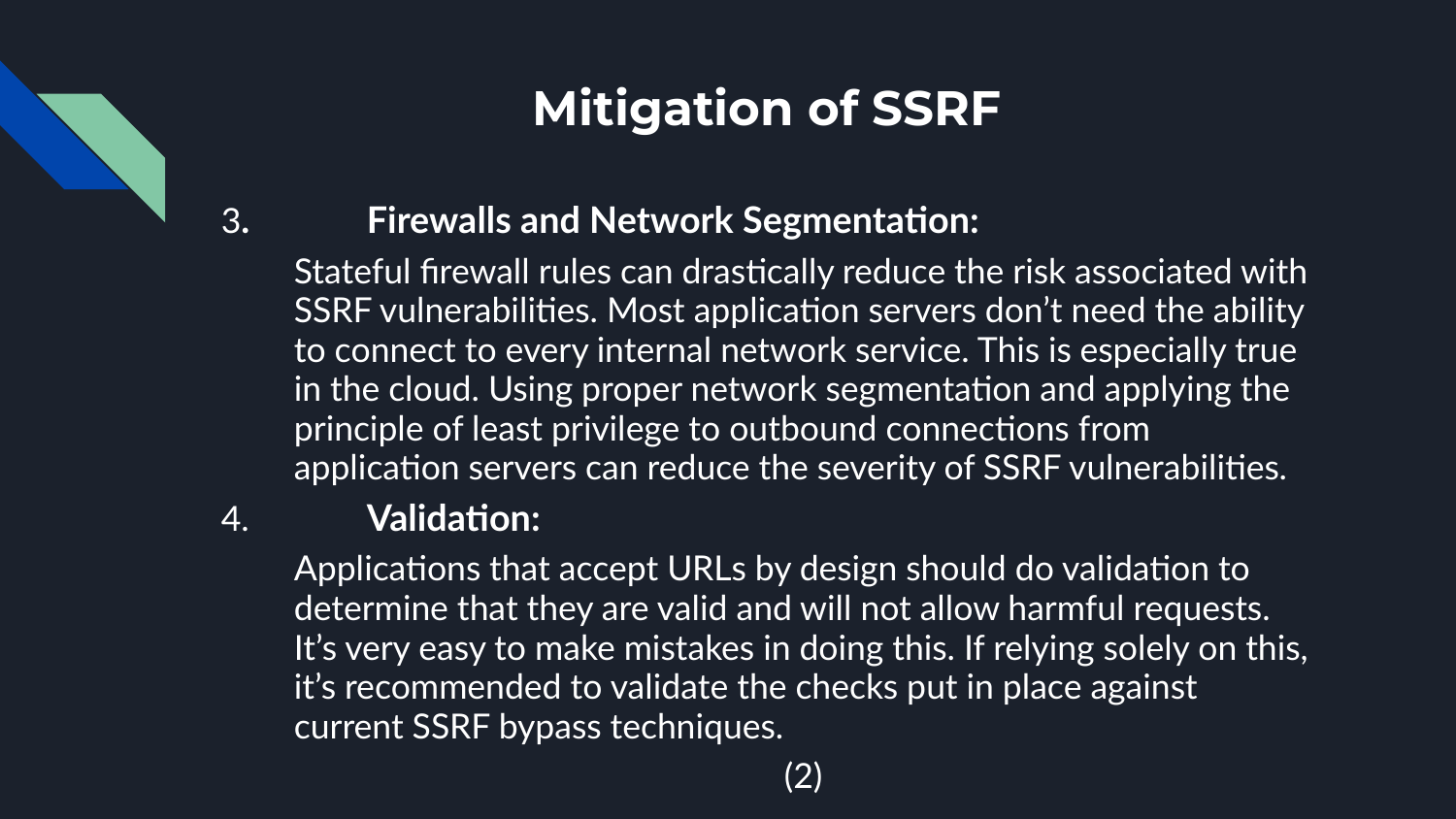

# Mitigation of SSRF
3.	Firewalls and Network Segmentation:
Stateful firewall rules can drastically reduce the risk associated with SSRF vulnerabilities. Most application servers don’t need the ability to connect to every internal network service. This is especially true in the cloud. Using proper network segmentation and applying the principle of least privilege to outbound connections from application servers can reduce the severity of SSRF vulnerabilities.
4. 	Validation:
Applications that accept URLs by design should do validation to determine that they are valid and will not allow harmful requests. It’s very easy to make mistakes in doing this. If relying solely on this, it’s recommended to validate the checks put in place against current SSRF bypass techniques.
(2)